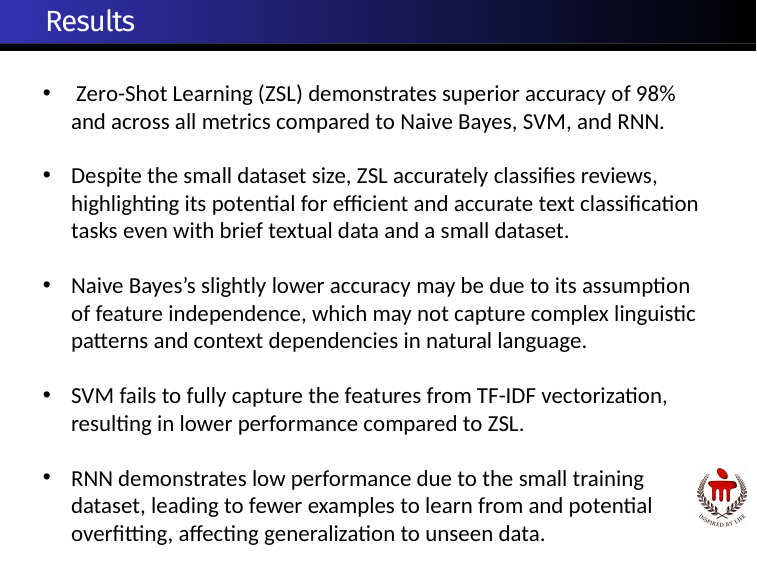

Results
 Zero-Shot Learning (ZSL) demonstrates superior accuracy of 98% and across all metrics compared to Naive Bayes, SVM, and RNN.

Despite the small dataset size, ZSL accurately classifies reviews, highlighting its potential for efficient and accurate text classification tasks even with brief textual data and a small dataset.

Naive Bayes’s slightly lower accuracy may be due to its assumption of feature independence, which may not capture complex linguistic patterns and context dependencies in natural language.

SVM fails to fully capture the features from TF-IDF vectorization, resulting in lower performance compared to ZSL.

RNN demonstrates low performance due to the small training dataset, leading to fewer examples to learn from and potential overfitting, affecting generalization to unseen data.